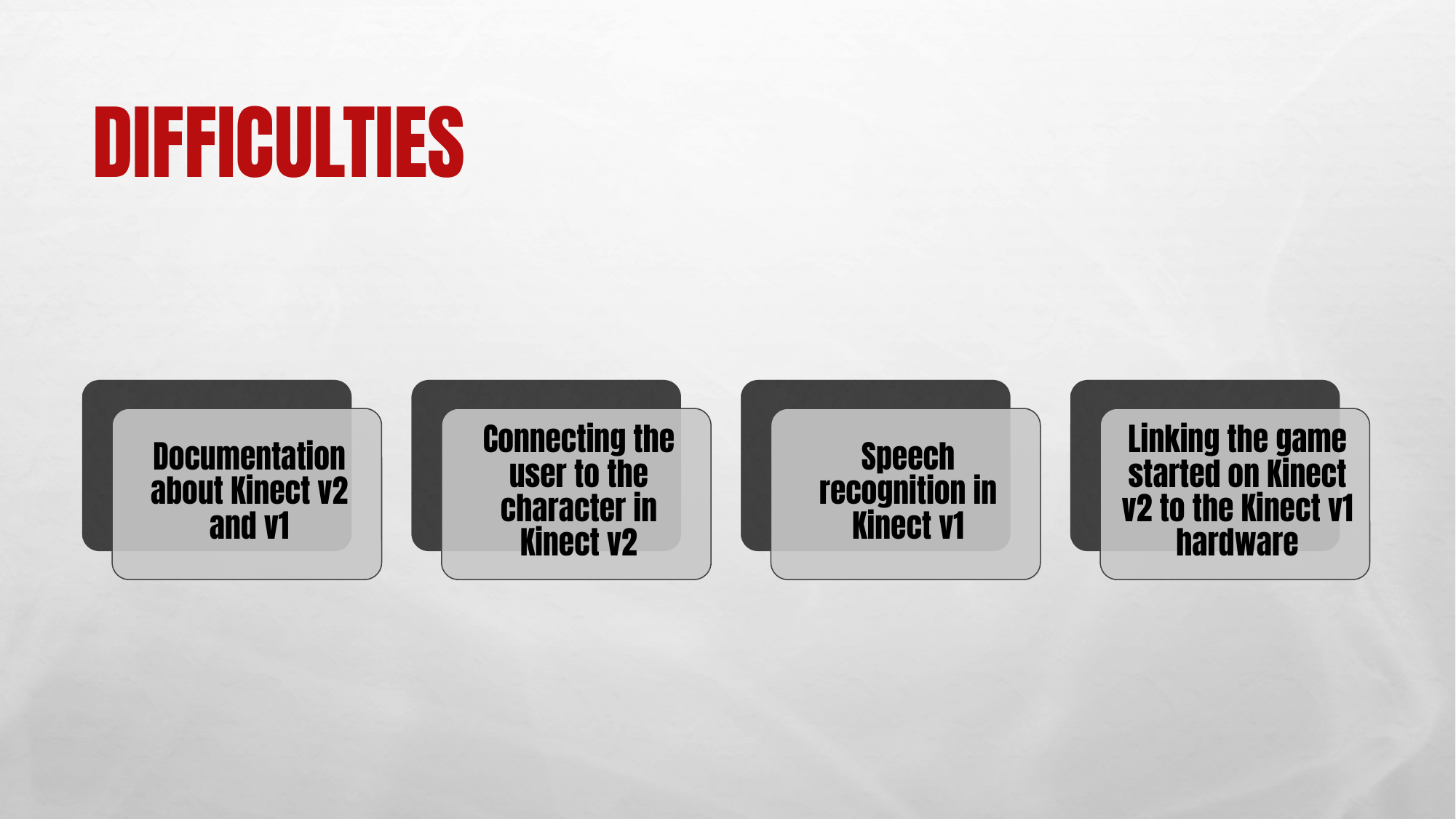

# Difficulties
Documentation about Kinect v2 and v1
Connecting the user to the character in Kinect v2
Speech recognition in Kinect v1
Linking the game started on Kinect v2 to the Kinect v1 hardware